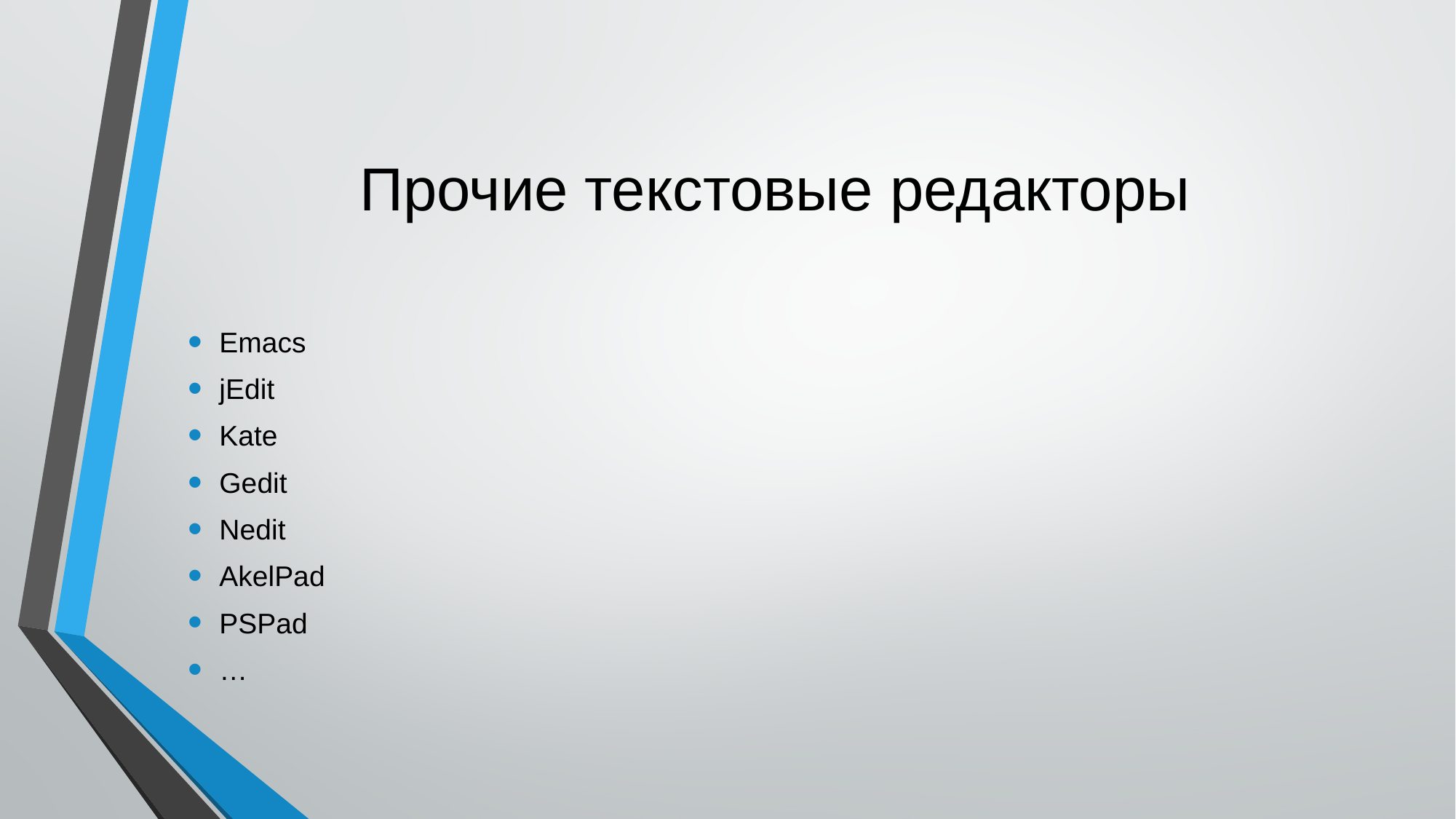

# Прочие текстовые редакторы
Emacs
jEdit
Kate
Gedit
Nedit
AkelPad
PSPad
…